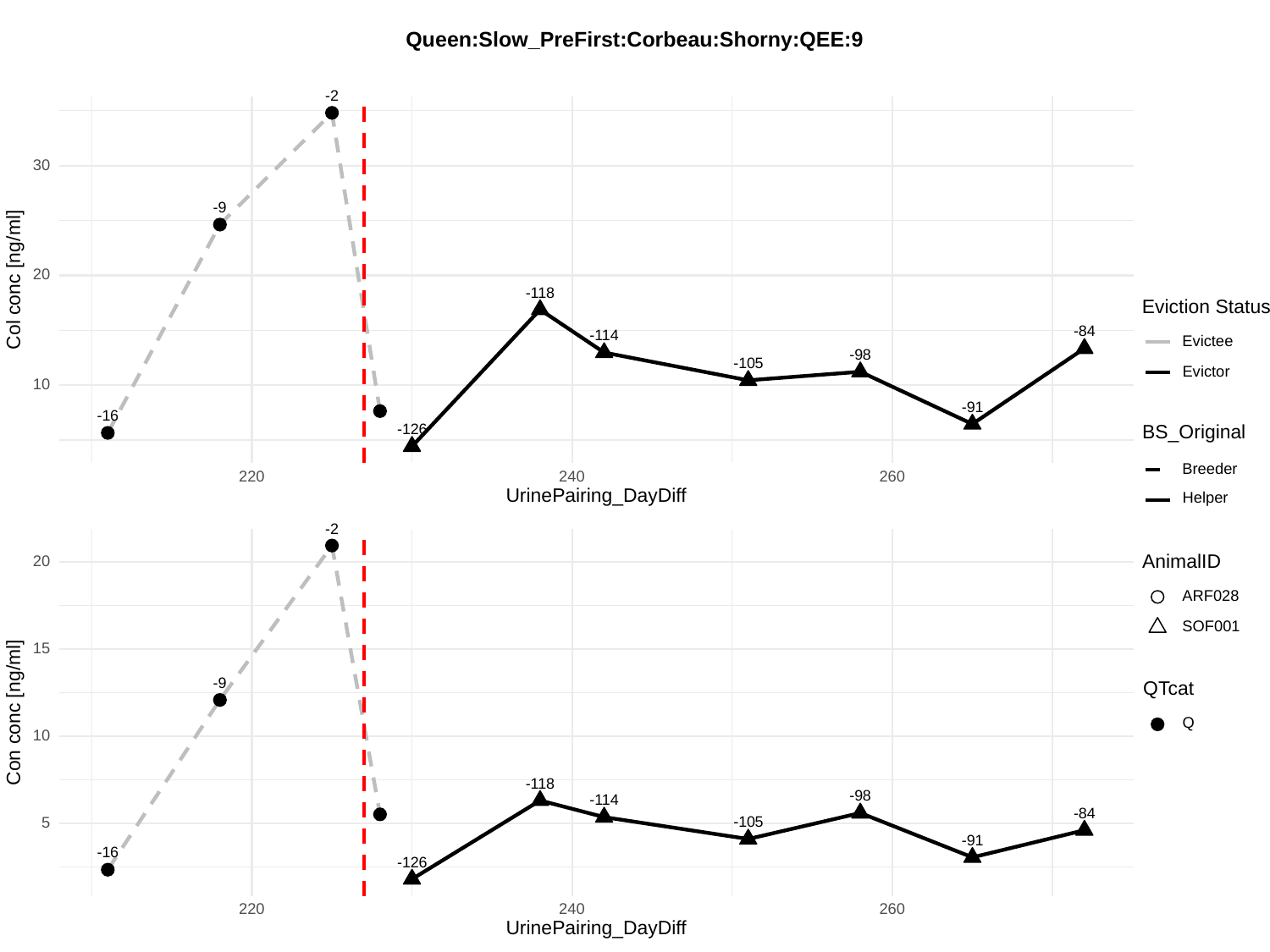

Queen:Slow_PreFirst:Corbeau:Shorny:QEE:9
-2

30

-9

20
Col conc [ng/ml]

-118

Eviction Status

-84

-114
Evictee

-98
-105

Evictor

10

-91

-16

BS_Original
-126

Breeder

220
240
260
UrinePairing_DayDiff
Helper

-2

AnimalID
20

ARF028

SOF001
15

-9
QTcat

Con conc [ng/ml]
Q

10

-118

-98
-114

-84
-105
5

-91

-16
-126

220
240
260
UrinePairing_DayDiff